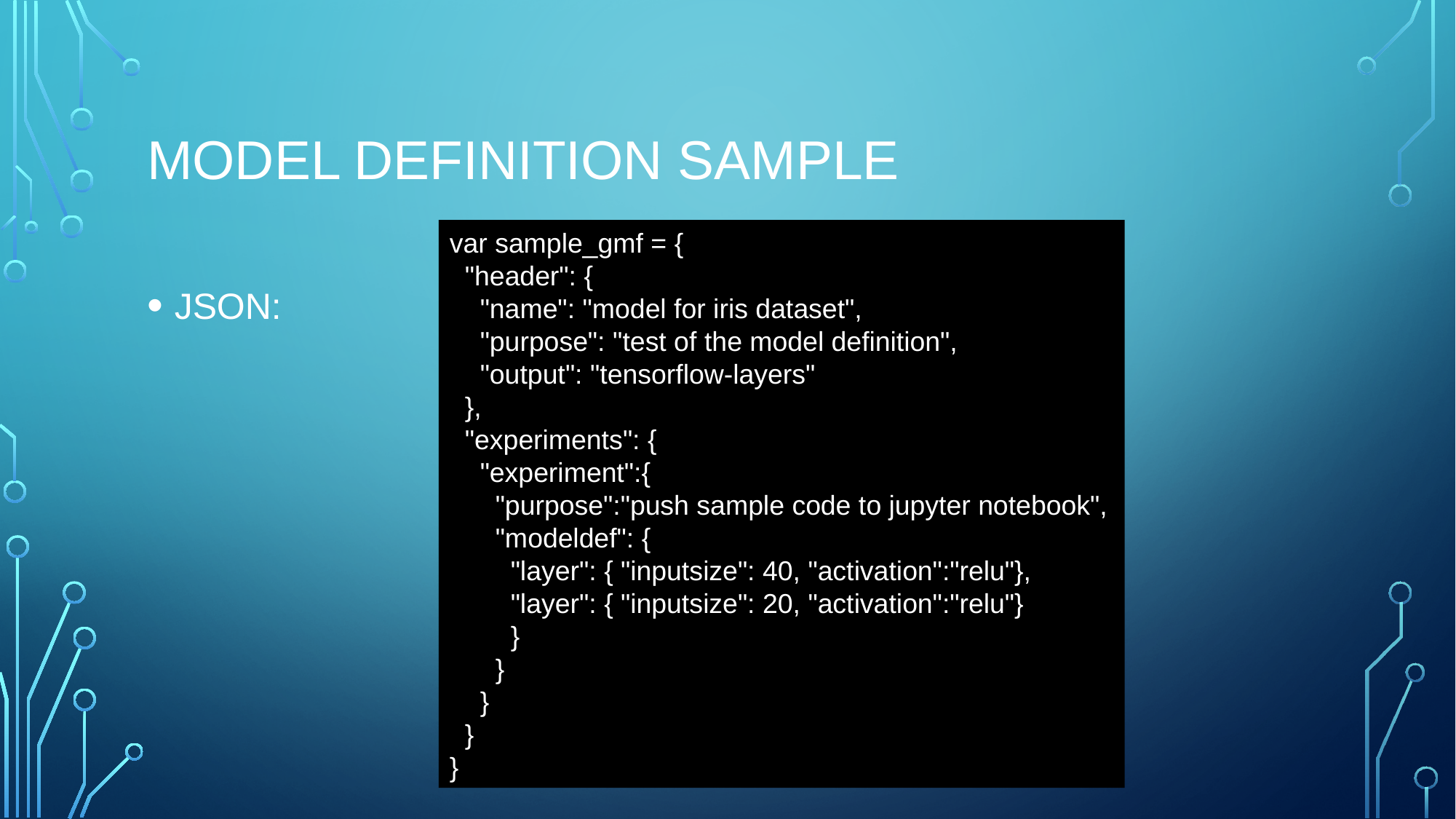

# Model definition sample
var sample_gmf = {
  "header": {
    "name": "model for iris dataset",
    "purpose": "test of the model definition",
    "output": "tensorflow-layers"
  },
  "experiments": {
    "experiment":{
      "purpose":"push sample code to jupyter notebook",
      "modeldef": {
        "layer": { "inputsize": 40, "activation":"relu"},
        "layer": { "inputsize": 20, "activation":"relu"}
        }
      }
    }
  }
}
JSON: